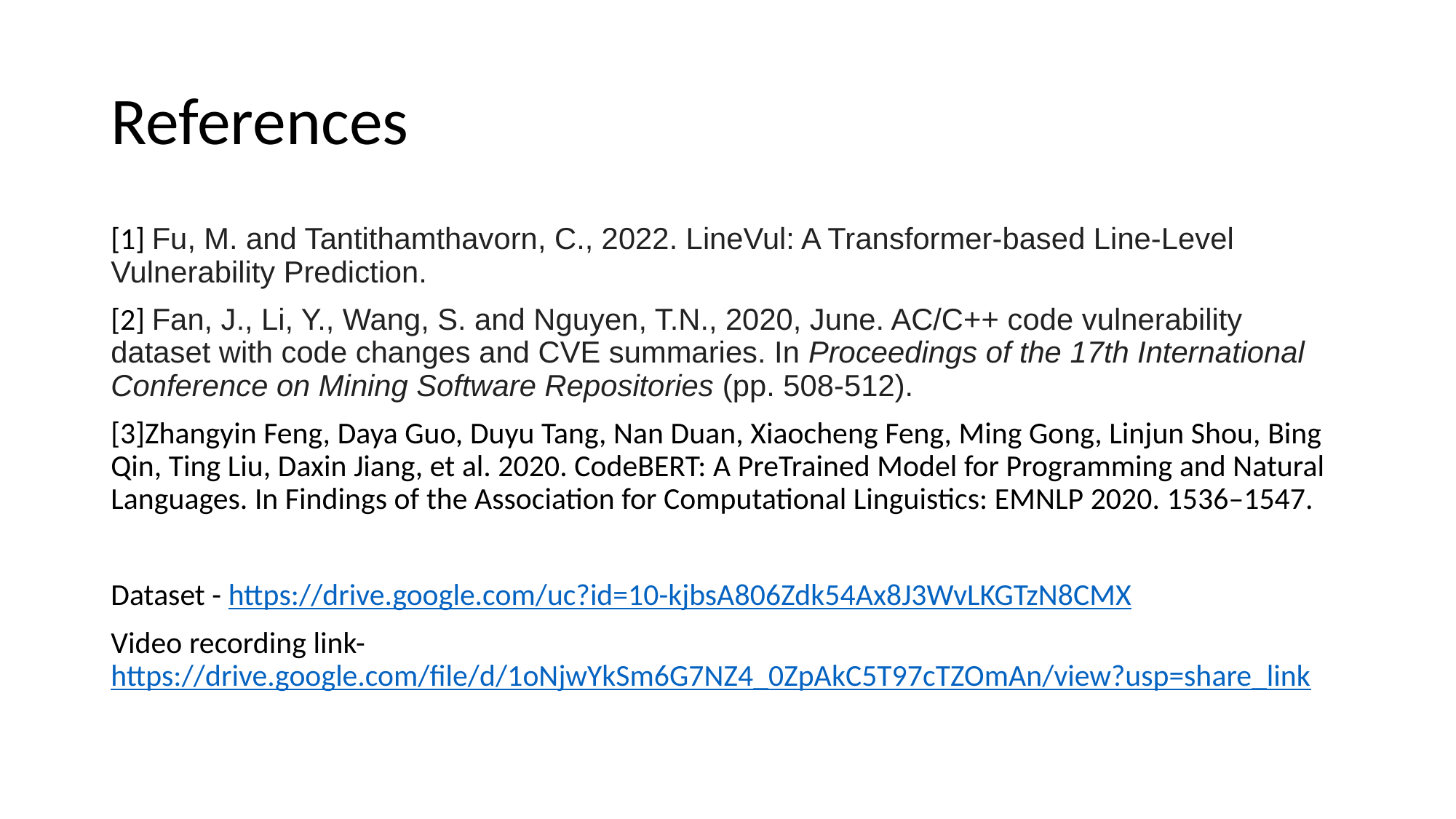

# References
[1] Fu, M. and Tantithamthavorn, C., 2022. LineVul: A Transformer-based Line-Level Vulnerability Prediction.
[2] Fan, J., Li, Y., Wang, S. and Nguyen, T.N., 2020, June. AC/C++ code vulnerability dataset with code changes and CVE summaries. In Proceedings of the 17th International Conference on Mining Software Repositories (pp. 508-512).
[3]Zhangyin Feng, Daya Guo, Duyu Tang, Nan Duan, Xiaocheng Feng, Ming Gong, Linjun Shou, Bing Qin, Ting Liu, Daxin Jiang, et al. 2020. CodeBERT: A PreTrained Model for Programming and Natural Languages. In Findings of the Association for Computational Linguistics: EMNLP 2020. 1536–1547.

Dataset - https://drive.google.com/uc?id=10-kjbsA806Zdk54Ax8J3WvLKGTzN8CMX
Video recording link- https://drive.google.com/file/d/1oNjwYkSm6G7NZ4_0ZpAkC5T97cTZOmAn/view?usp=share_link